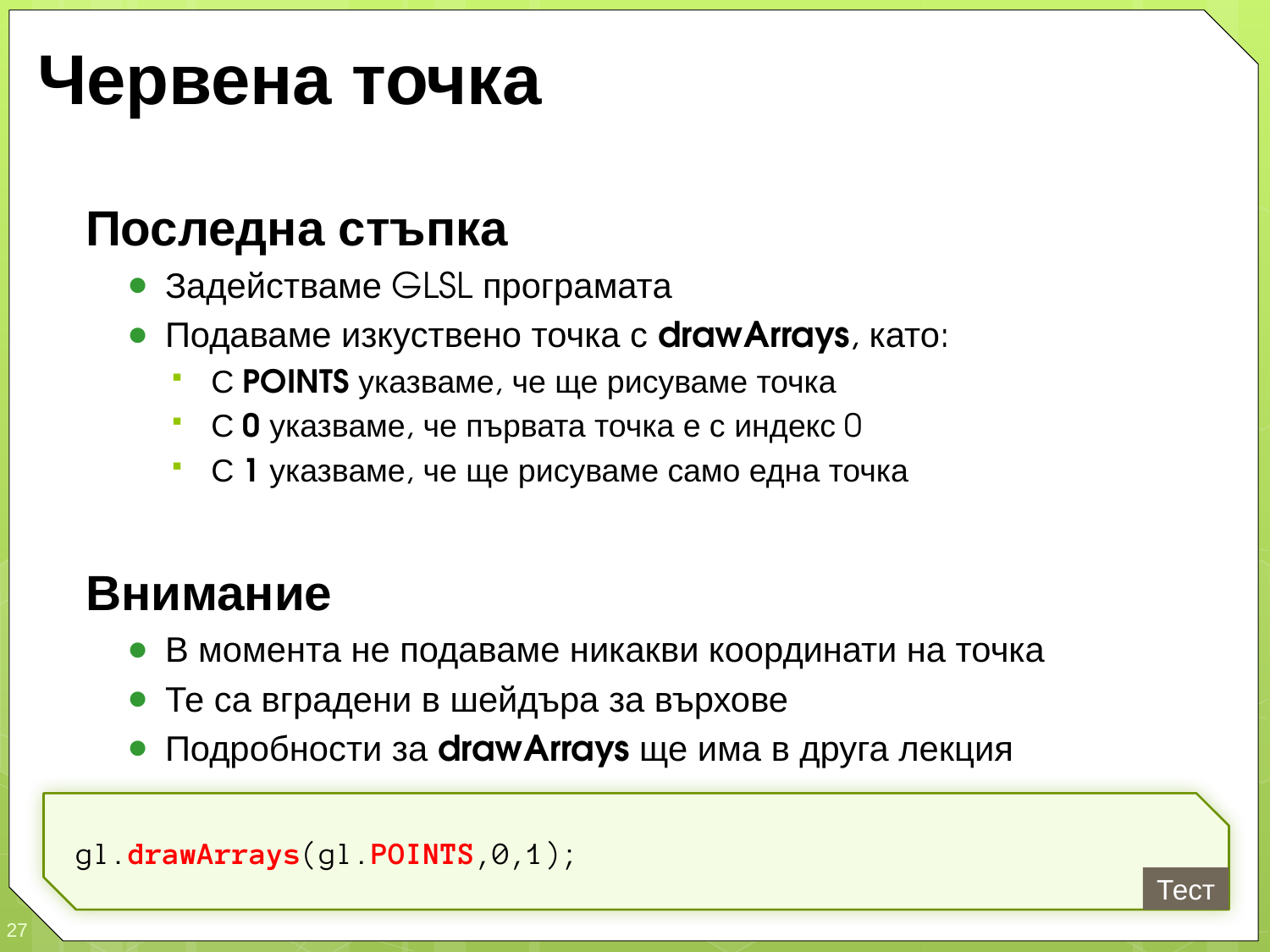

# Червена точка
Последна стъпка
Задействаме GLSL програмата
Подаваме изкуствено точка с drawArrays, като:
С POINTS указваме, че ще рисуваме точка
С 0 указваме, че първата точка е с индекс 0
С 1 указваме, че ще рисуваме само една точка

Внимание
В момента не подаваме никакви координати на точка
Те са вградени в шейдъра за върхове
Подробности за drawArrays ще има в друга лекция
gl.drawArrays(gl.POINTS,0,1);
Тест